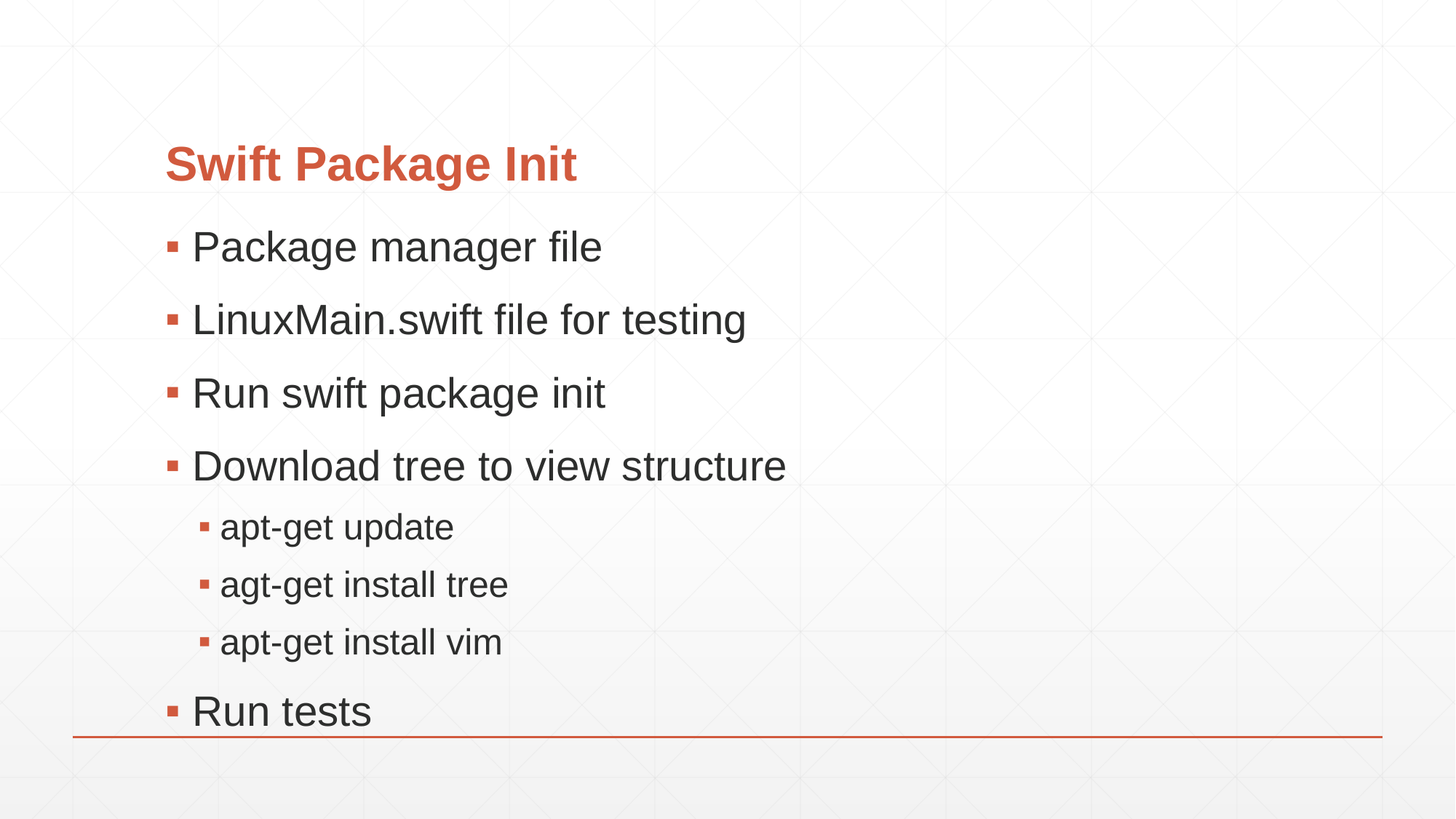

# Swift Package Init
Package manager file
LinuxMain.swift file for testing
Run swift package init
Download tree to view structure
apt-get update
agt-get install tree
apt-get install vim
Run tests